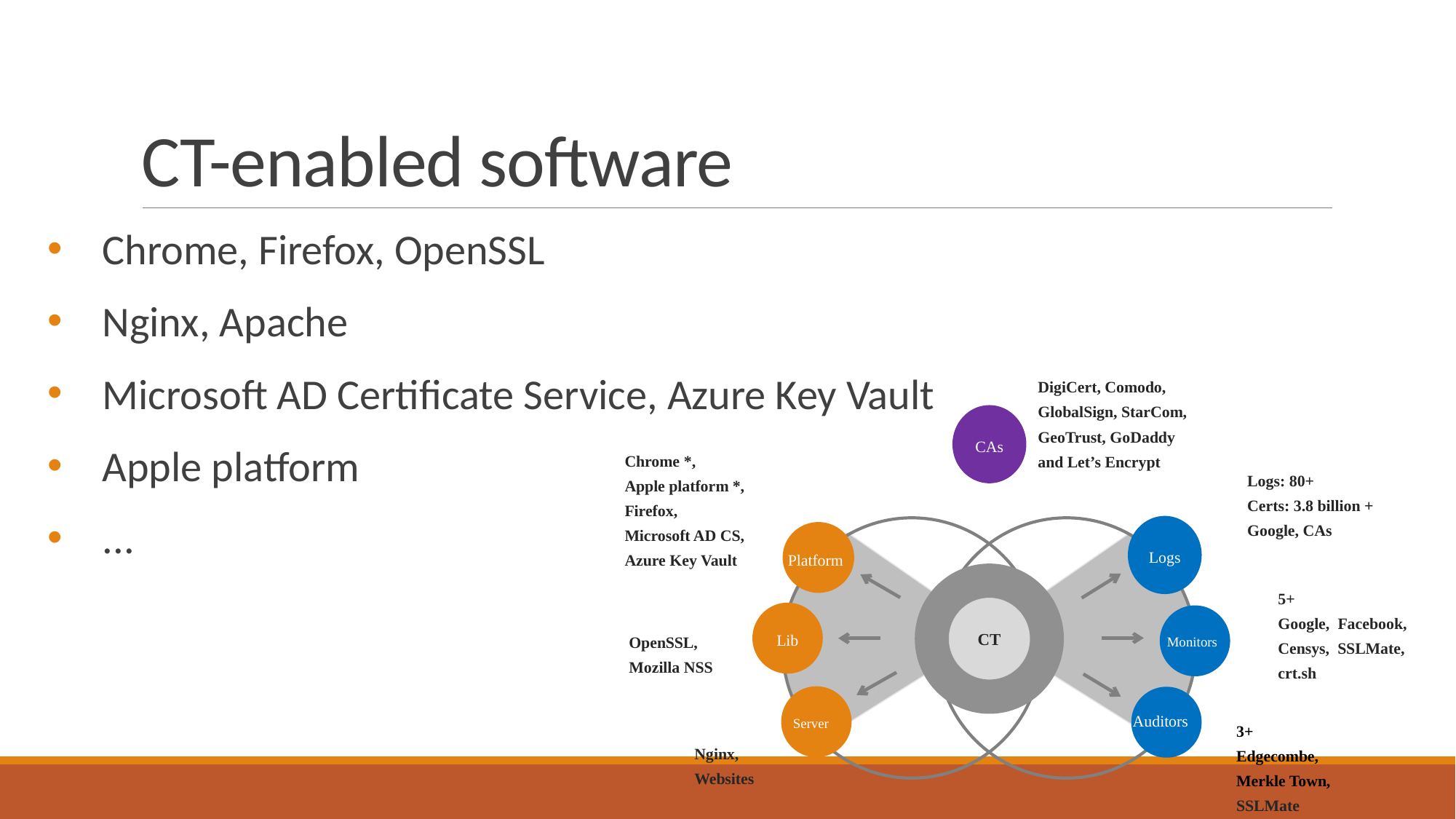

# CT-enabled software
Chrome, Firefox, OpenSSL
Nginx, Apache
Microsoft AD Certificate Service, Azure Key Vault
Apple platform
...
DigiCert, Comodo,
GlobalSign, StarCom, GeoTrust, GoDaddy and Let’s Encrypt
CAs
Chrome *,
Apple platform *,
Firefox,
Microsoft AD CS,
Azure Key Vault
Logs: 80+
Certs: 3.8 billion +
Google, CAs
Logs

Platform

CT
5+
Google,  Facebook,
Censys,  SSLMate,  crt.sh
Lib

OpenSSL,
Mozilla NSS
Monitors

Server
Auditors
3+
Edgecombe,
Merkle Town,
SSLMate
Nginx,
Websites